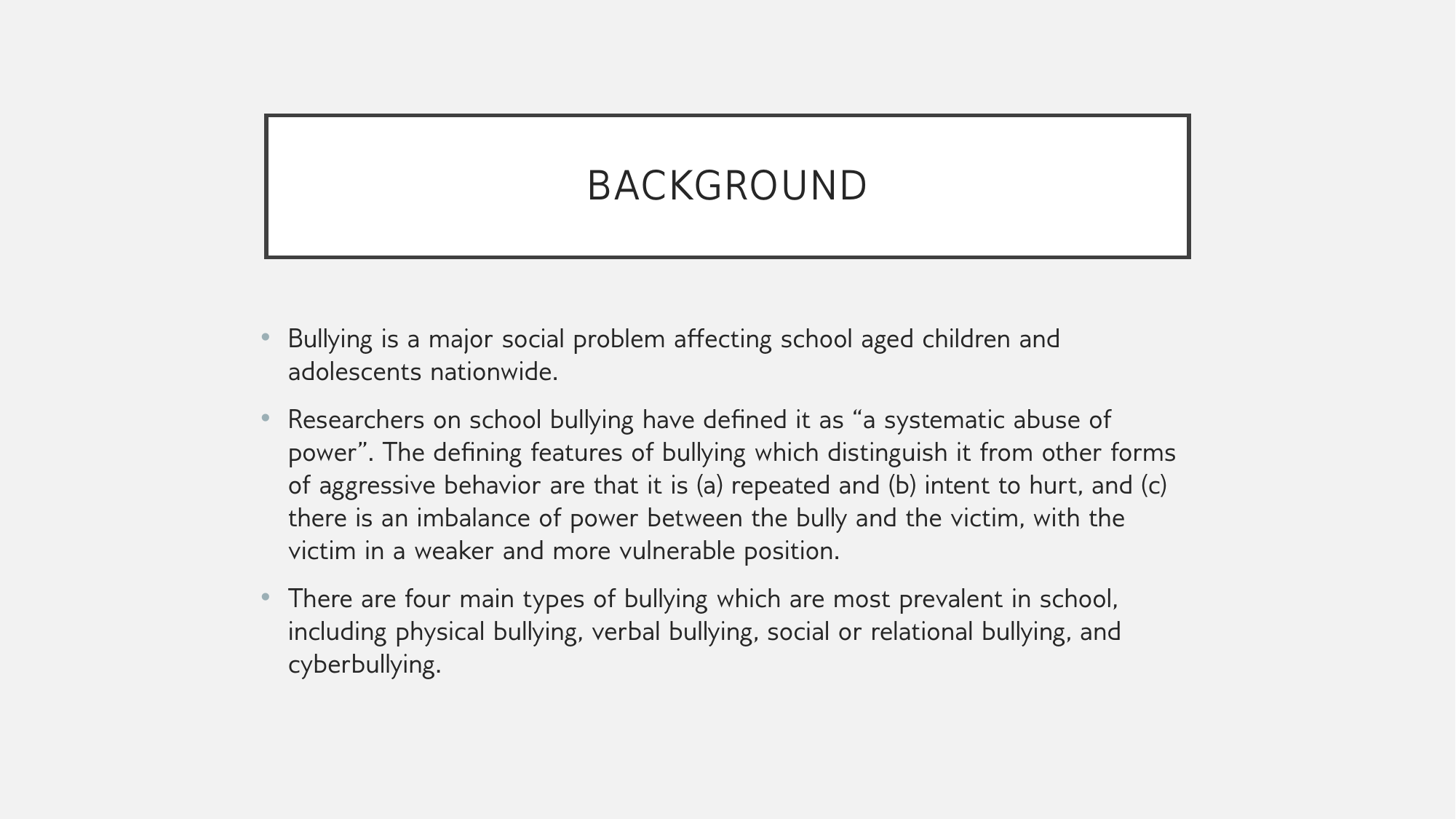

# Background
Bullying is a major social problem affecting school aged children and adolescents nationwide.
Researchers on school bullying have defined it as “a systematic abuse of power”. The defining features of bullying which distinguish it from other forms of aggressive behavior are that it is (a) repeated and (b) intent to hurt, and (c) there is an imbalance of power between the bully and the victim, with the victim in a weaker and more vulnerable position.
There are four main types of bullying which are most prevalent in school, including physical bullying, verbal bullying, social or relational bullying, and cyberbullying.